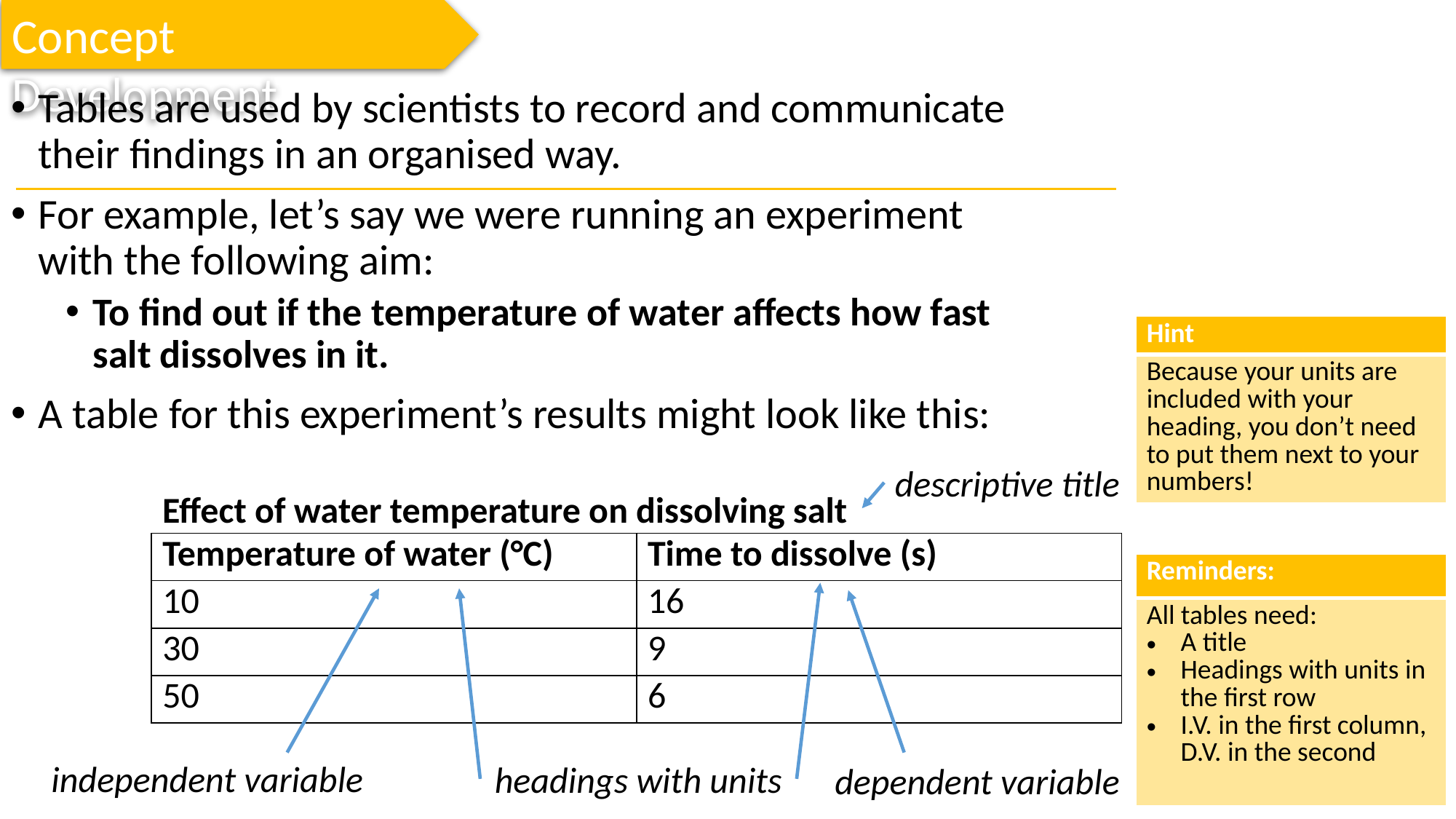

Concept Development
Tables are used by scientists to record and communicate their findings in an organised way.
For example, let’s say we were running an experiment with the following aim:
To find out if the temperature of water affects how fast salt dissolves in it.
A table for this experiment’s results might look like this:
| Hint |
| --- |
| Because your units are included with your heading, you don’t need to put them next to your numbers! |
descriptive title
Effect of water temperature on dissolving salt
| Temperature of water (°C) | Time to dissolve (s) |
| --- | --- |
| 10 | 16 |
| 30 | 9 |
| 50 | 6 |
| Reminders: |
| --- |
| All tables need: A title Headings with units in the first row I.V. in the first column, D.V. in the second |
independent variable
headings with units
dependent variable